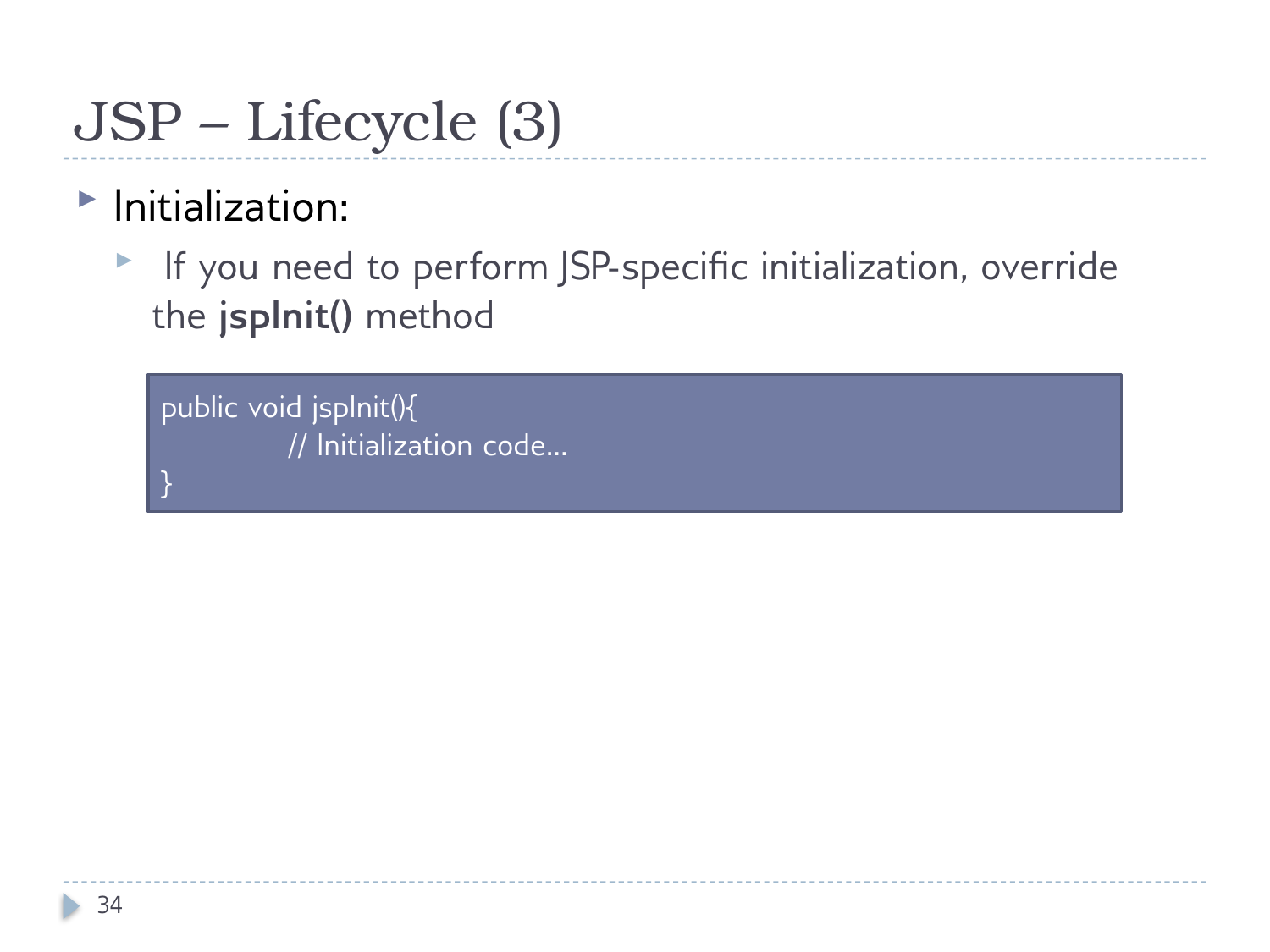

# JSP – Lifecycle (3)
Initialization:
 If you need to perform JSP-specific initialization, override the jspInit() method
public void jspInit(){
	// Initialization code...
}
34